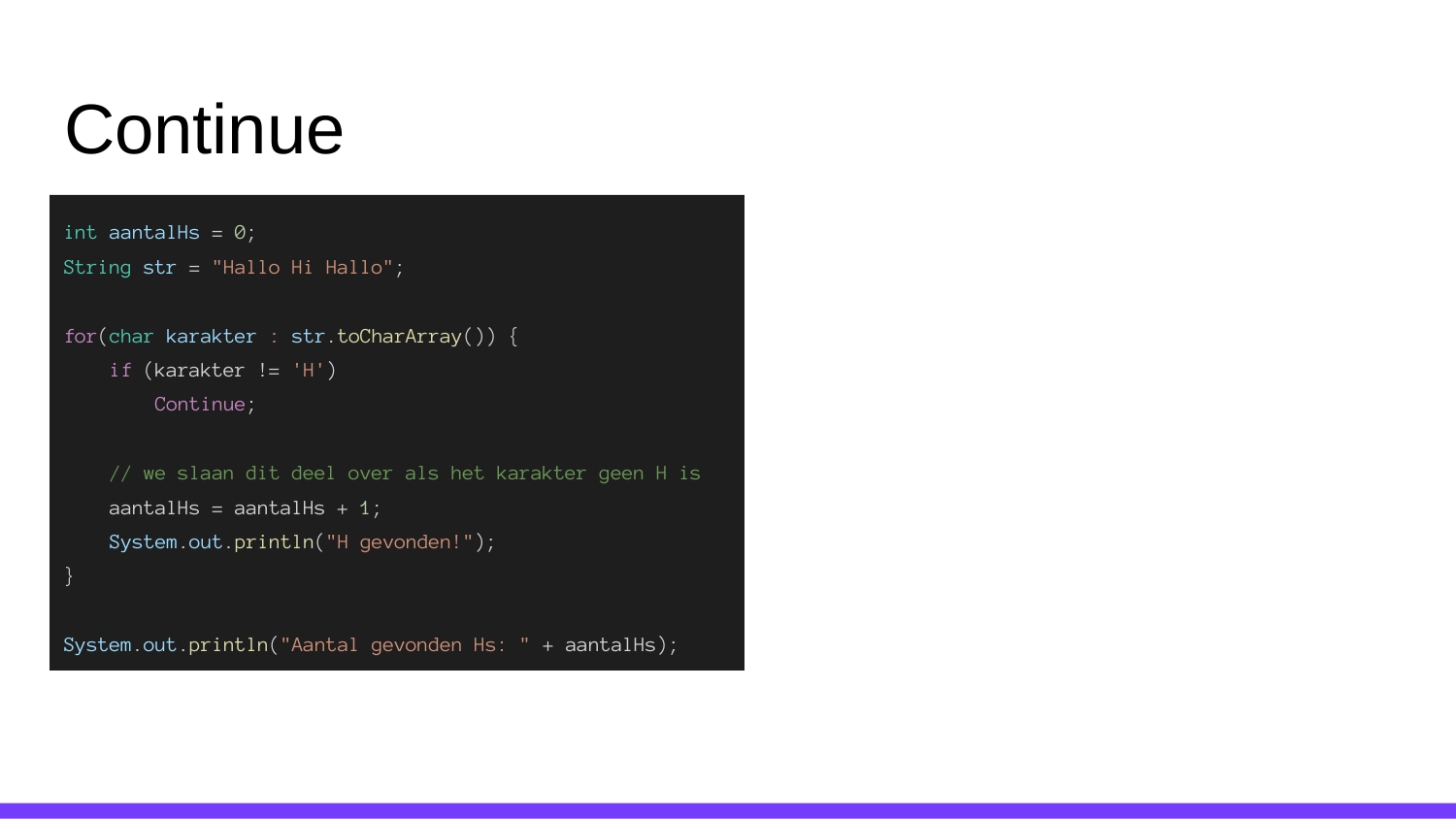

# Continue

int aantalHs = 0;
String str = "Hallo Hi Hallo";

for(char karakter : str.toCharArray()) {
    if (karakter != 'H')
        Continue;
    // we slaan dit deel over als het karakter geen H is
    aantalHs = aantalHs + 1;
    System.out.println("H gevonden!");
}

System.out.println("Aantal gevonden Hs: " + aantalHs);